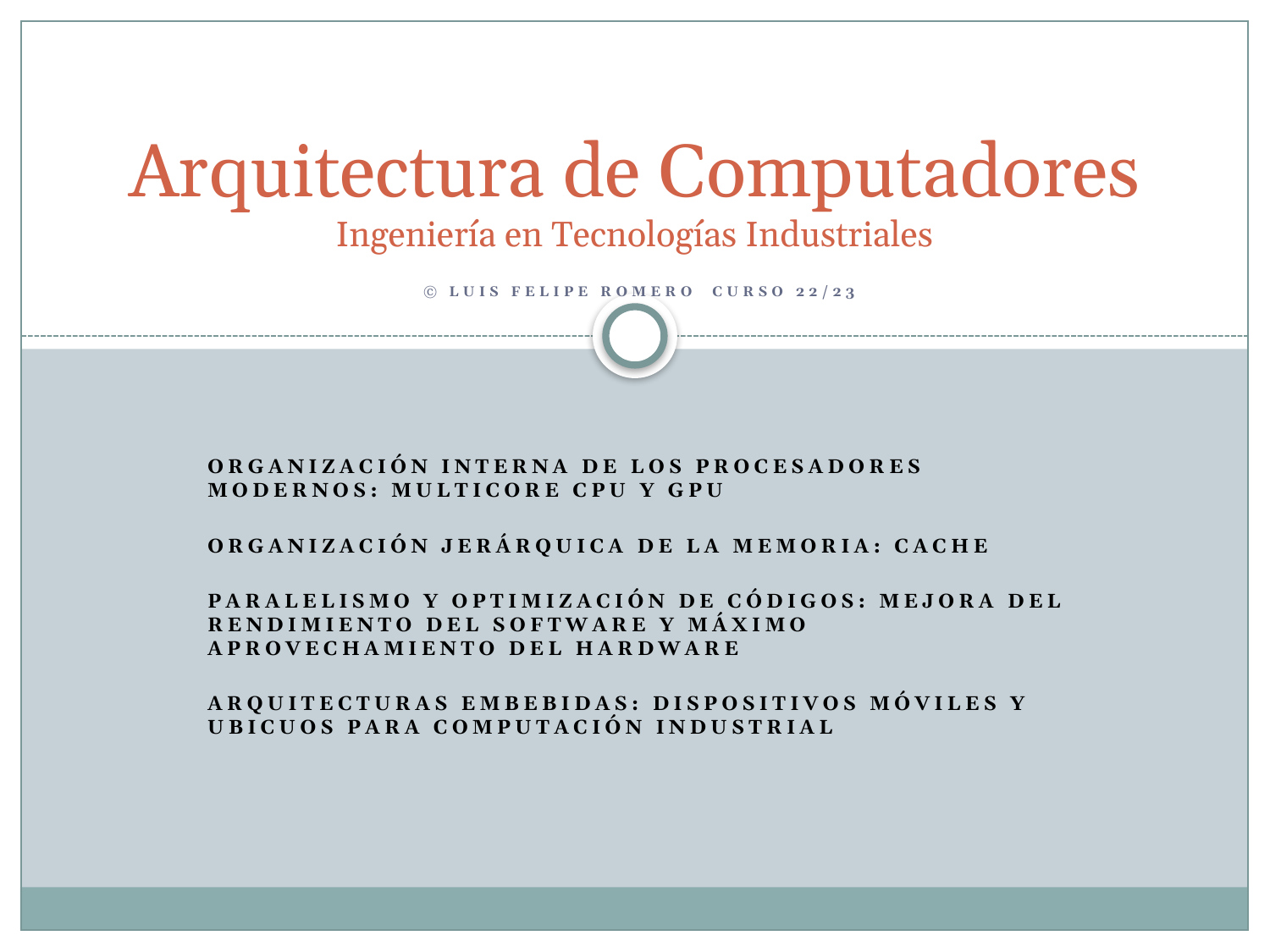

# Arquitectura de Computadores Ingeniería en Tecnologías Industriales
© Luis Felipe Romero  curso 22/23

Organización interna de los procesadores modernos: Multicore CPU y GPU

Organización jerárquica de la memoria: cache

Paralelismo y optimización de códigos: Mejora del rendimiento del Software y máximo aprovechamiento del Hardware

Arquitecturas embebidas: Dispositivos móviles y ubicuos para computación industrial